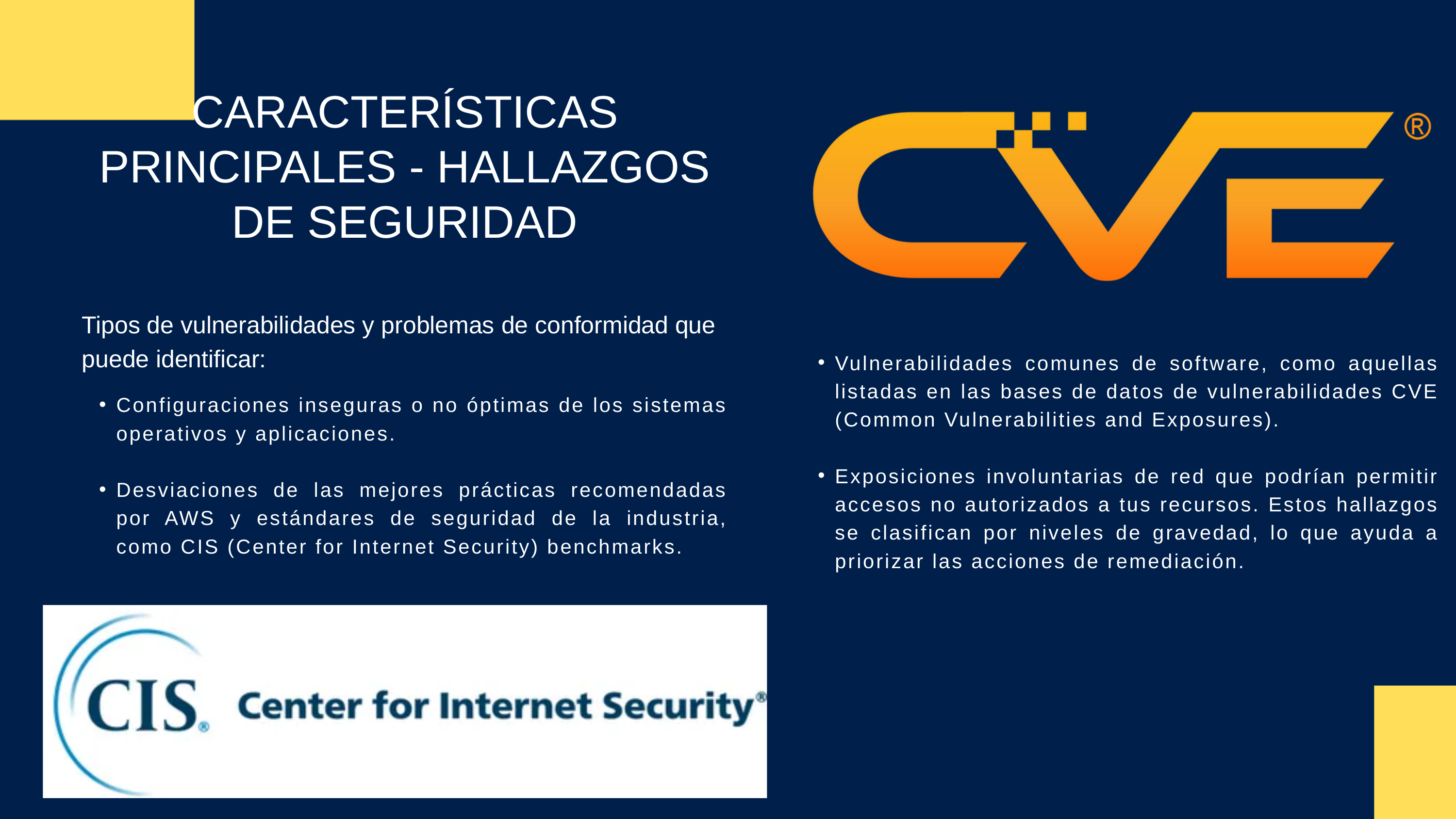

CARACTERÍSTICAS PRINCIPALES - HALLAZGOS DE SEGURIDAD

Tipos de vulnerabilidades y problemas de conformidad que puede identificar:
Vulnerabilidades comunes de software, como aquellas listadas en las bases de datos de vulnerabilidades CVE (Common Vulnerabilities and Exposures).

Exposiciones involuntarias de red que podrían permitir accesos no autorizados a tus recursos. Estos hallazgos se clasifican por niveles de gravedad, lo que ayuda a priorizar las acciones de remediación.
Configuraciones inseguras o no óptimas de los sistemas operativos y aplicaciones.

Desviaciones de las mejores prácticas recomendadas por AWS y estándares de seguridad de la industria, como CIS (Center for Internet Security) benchmarks.